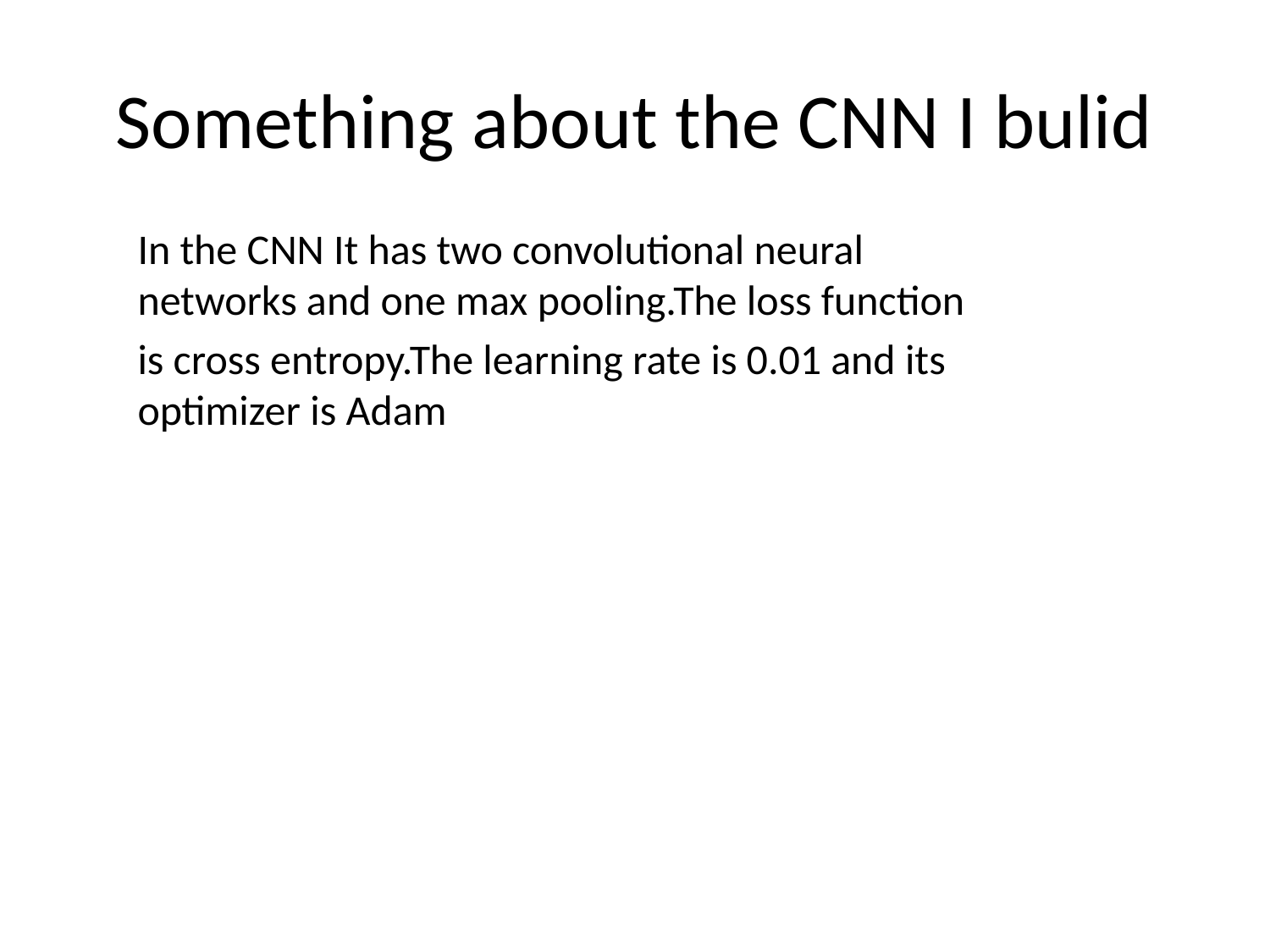

# Something about the CNN I bulid
In the CNN It has two convolutional neural  networks and one max pooling.The loss function
is cross entropy.The learning rate is 0.01 and its optimizer is Adam